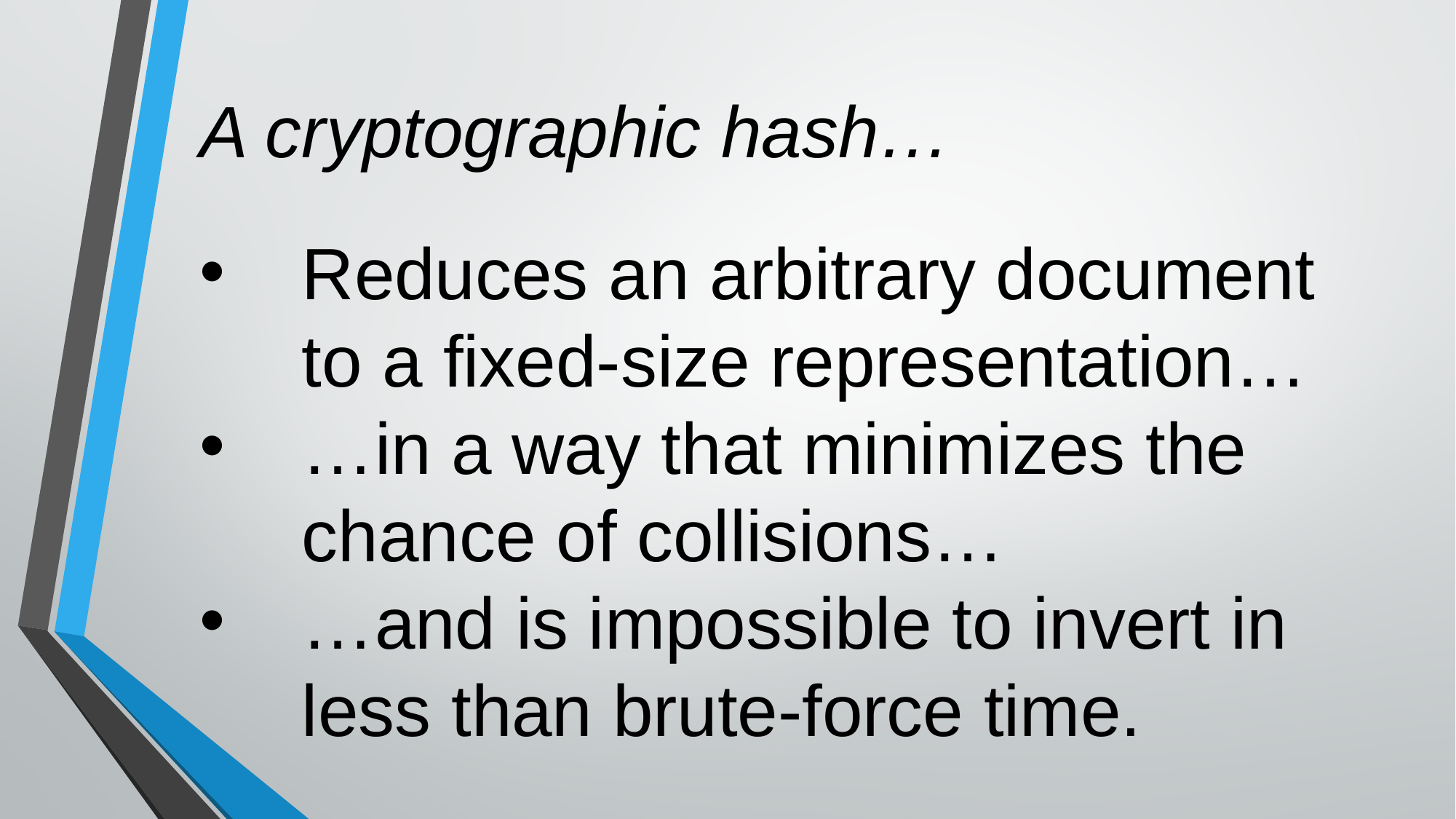

A cryptographic hash…
Reduces an arbitrary document to a fixed-size representation…
…in a way that minimizes the chance of collisions…
…and is impossible to invert in less than brute-force time.